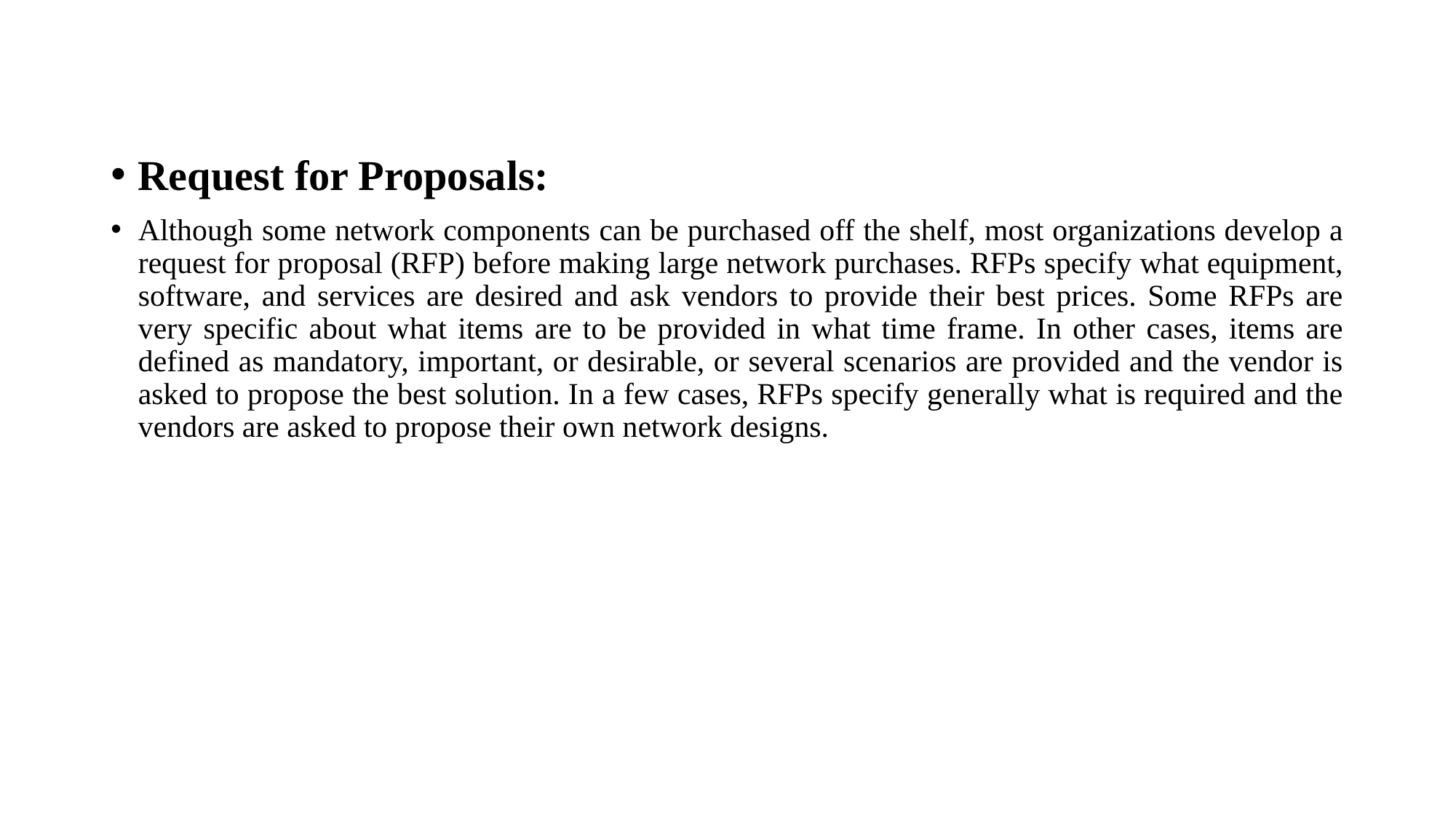

#
Request for Proposals:
Although some network components can be purchased off the shelf, most organizations develop a request for proposal (RFP) before making large network purchases. RFPs specify what equipment, software, and services are desired and ask vendors to provide their best prices. Some RFPs are very specific about what items are to be provided in what time frame. In other cases, items are defined as mandatory, important, or desirable, or several scenarios are provided and the vendor is asked to propose the best solution. In a few cases, RFPs specify generally what is required and the vendors are asked to propose their own network designs.